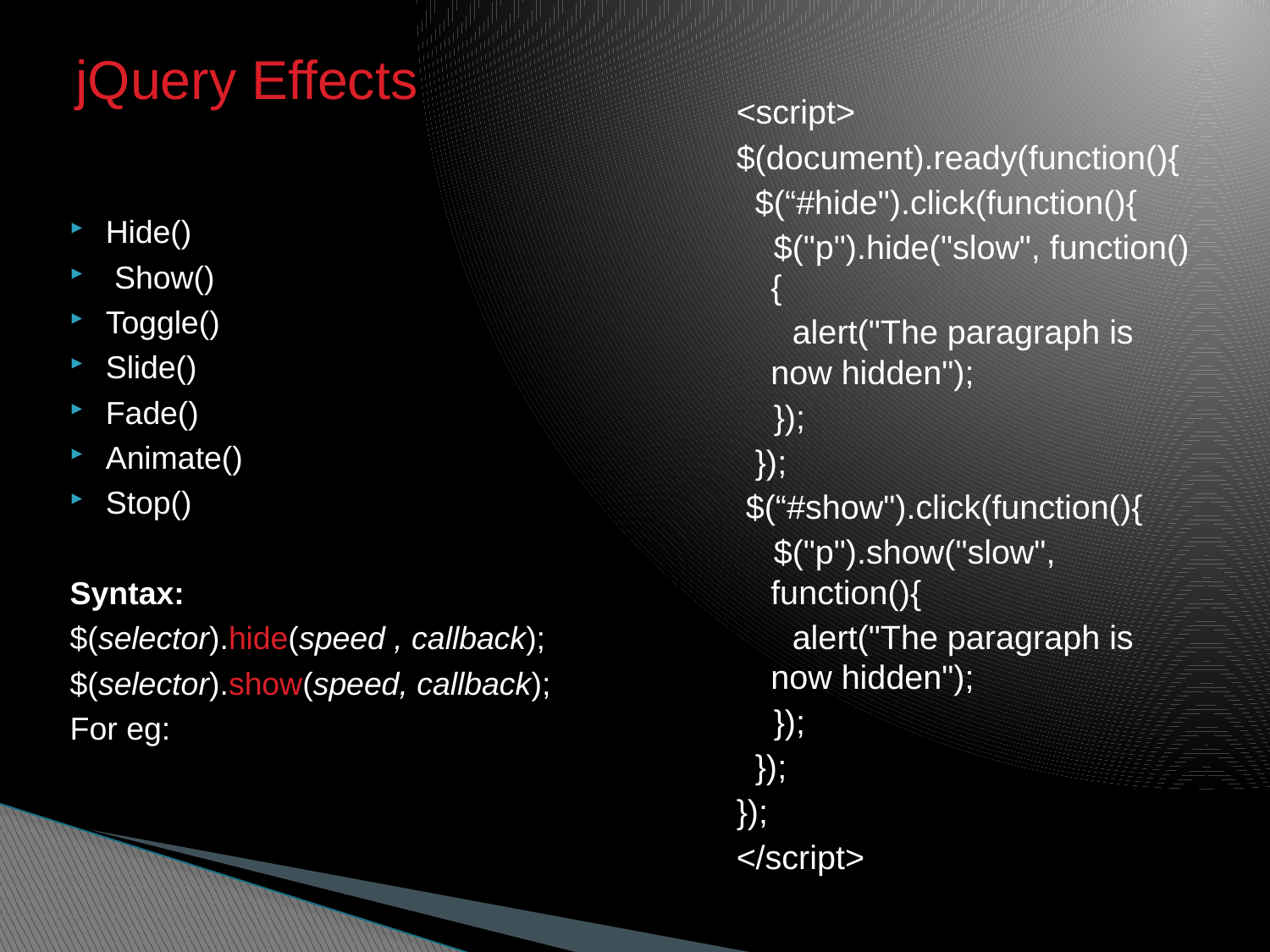

# jQuery Effects
<script>
$(document).ready(function(){
  $(“#hide").click(function(){
    $("p").hide("slow", function(){
      alert("The paragraph is now hidden");
    });
  });
 $(“#show").click(function(){
    $("p").show("slow", function(){
      alert("The paragraph is now hidden");
    });
  });
});
</script>
Hide()
 Show()
Toggle()
Slide()
Fade()
Animate()
Stop()

Syntax:
$(selector).hide(speed , callback);
$(selector).show(speed, callback);
For eg: